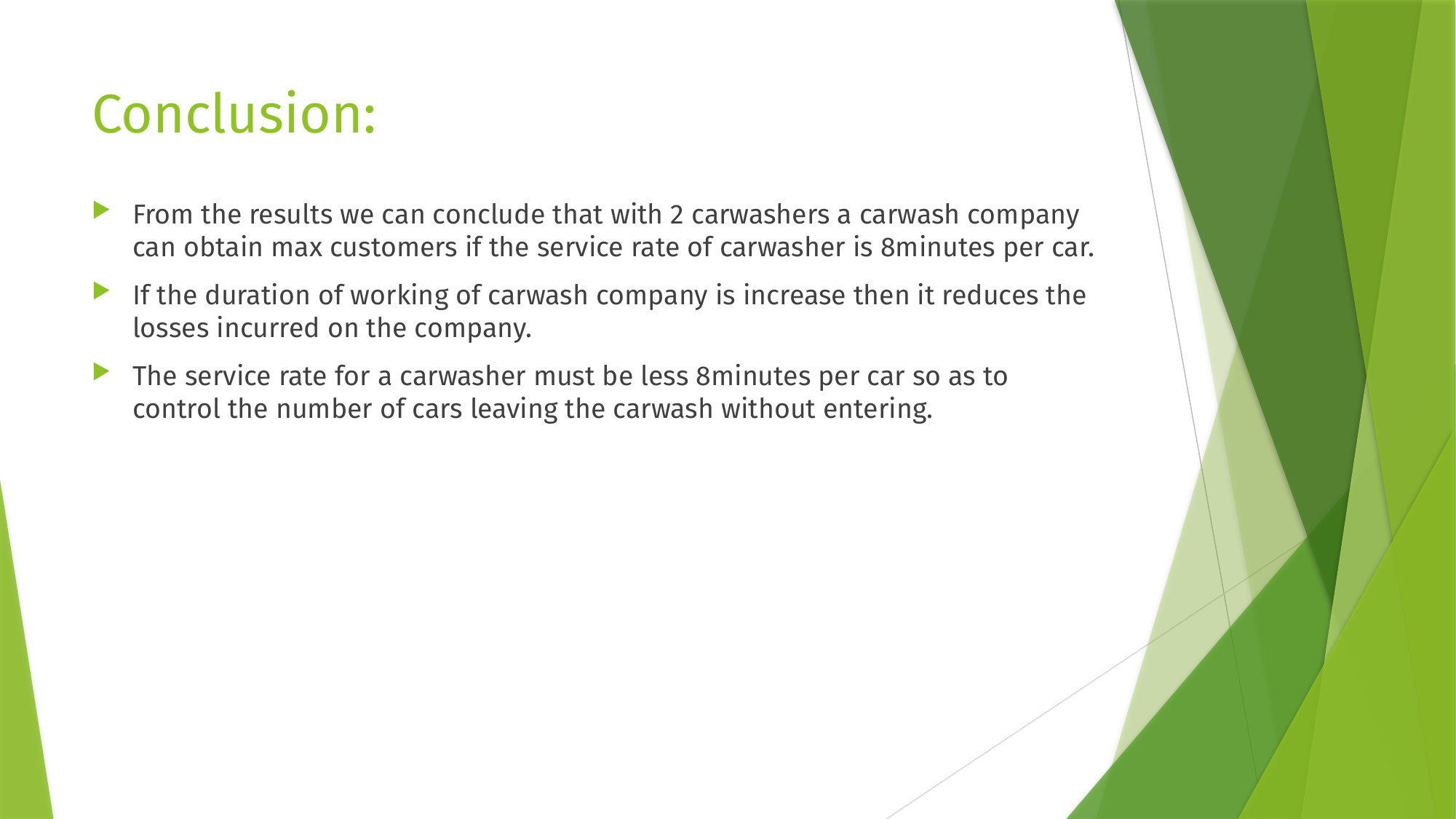

# Conclusion:
From the results we can conclude that with 2 carwashers a carwash company can obtain max customers if the service rate of carwasher is 8minutes per car.
If the duration of working of carwash company is increase then it reduces the losses incurred on the company.
The service rate for a carwasher must be less 8minutes per car so as to control the number of cars leaving the carwash without entering.